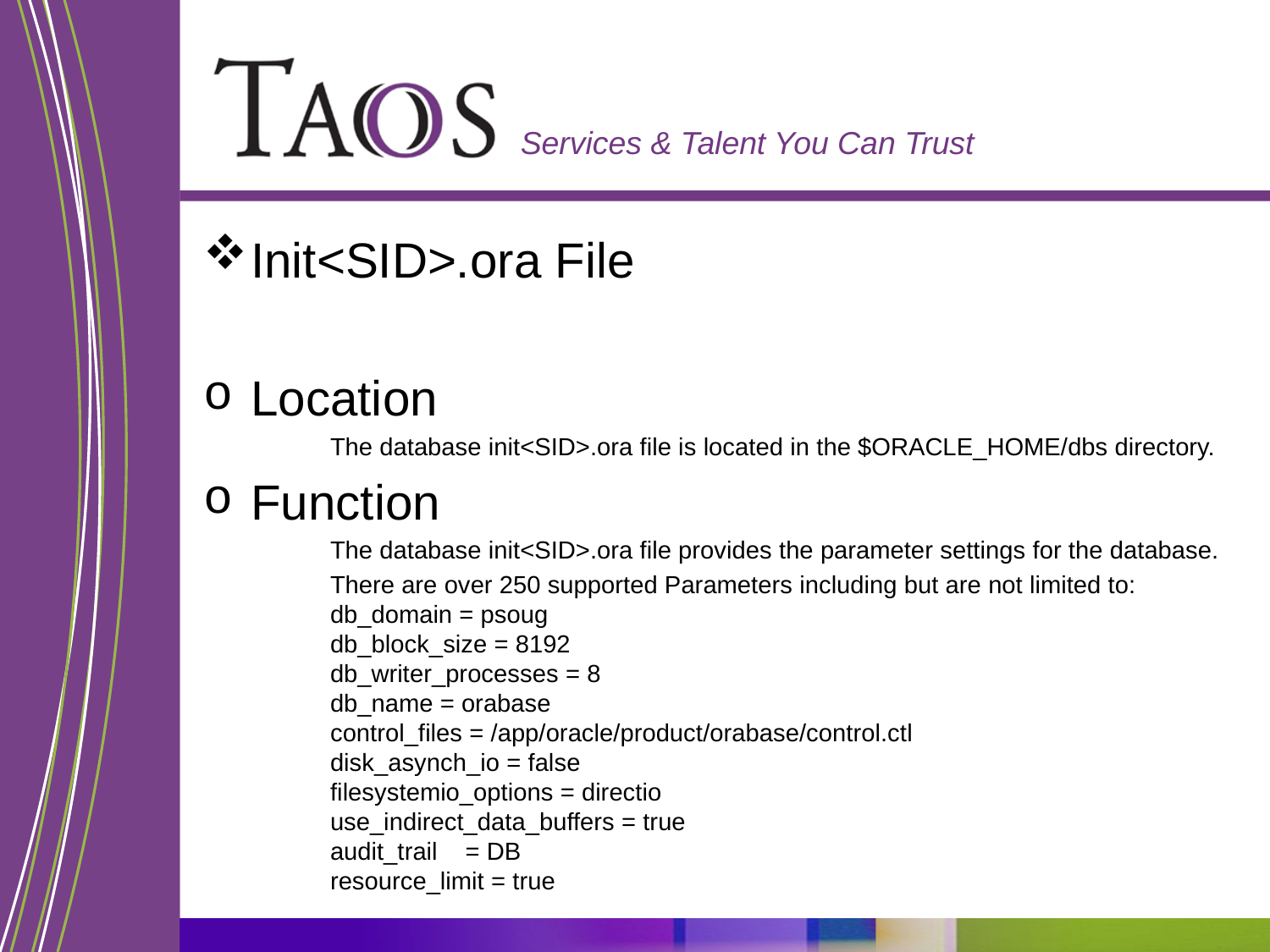

Init<SID>.ora File

Location
	The database init<SID>.ora file is located in the $ORACLE_HOME/dbs directory.
Function
	The database init<SID>.ora file provides the parameter settings for the database.
	There are over 250 supported Parameters including but are not limited to:
	db_domain = psoug
	db_block_size = 8192
	db_writer_processes = 8
	db_name = orabase
	control_files = /app/oracle/product/orabase/control.ctl
	disk_asynch_io = false
	filesystemio_options = directio
	use_indirect_data_buffers = true
	audit_trail    = DB
	resource_limit = true